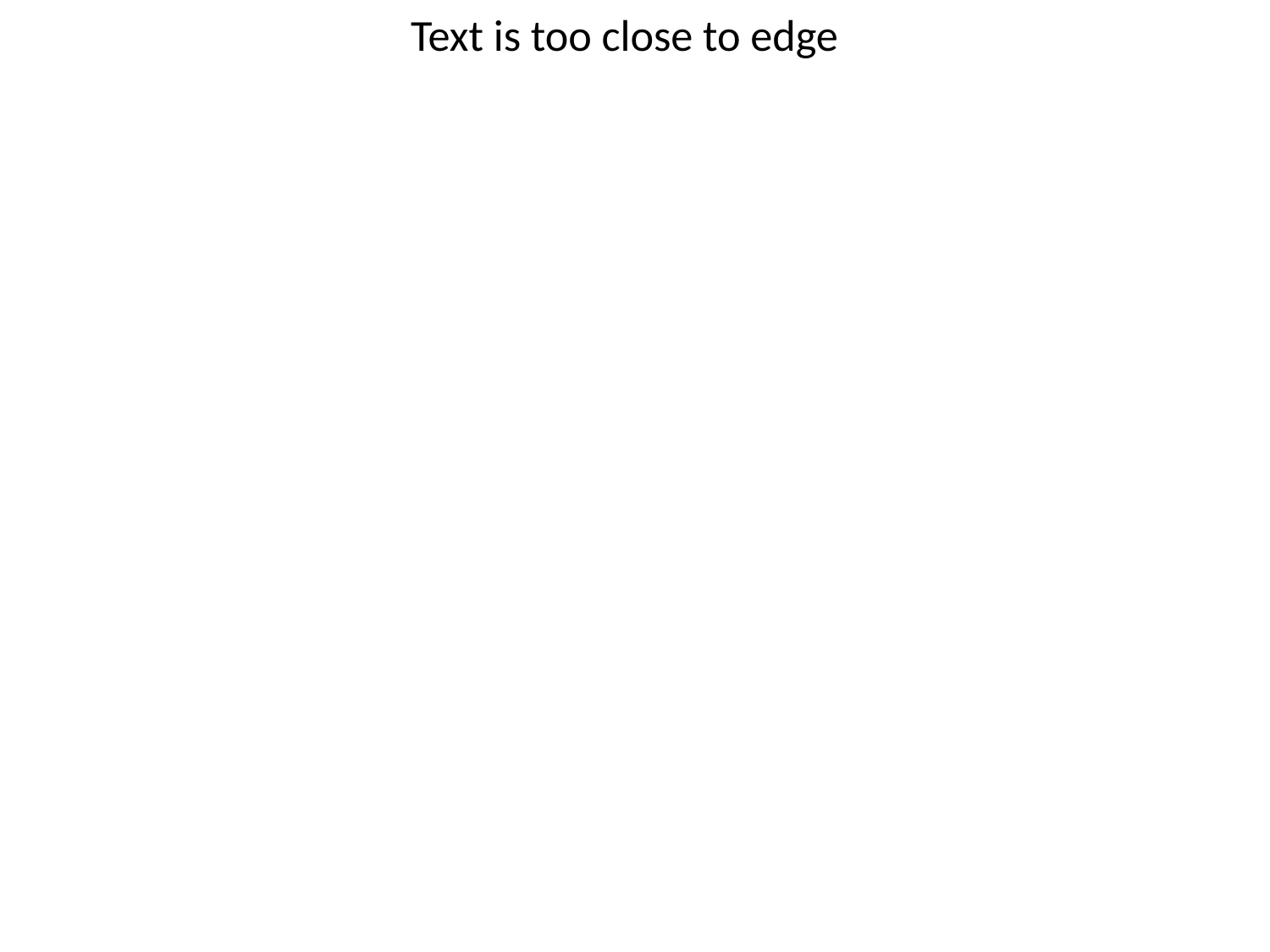

# Text is too close to edge